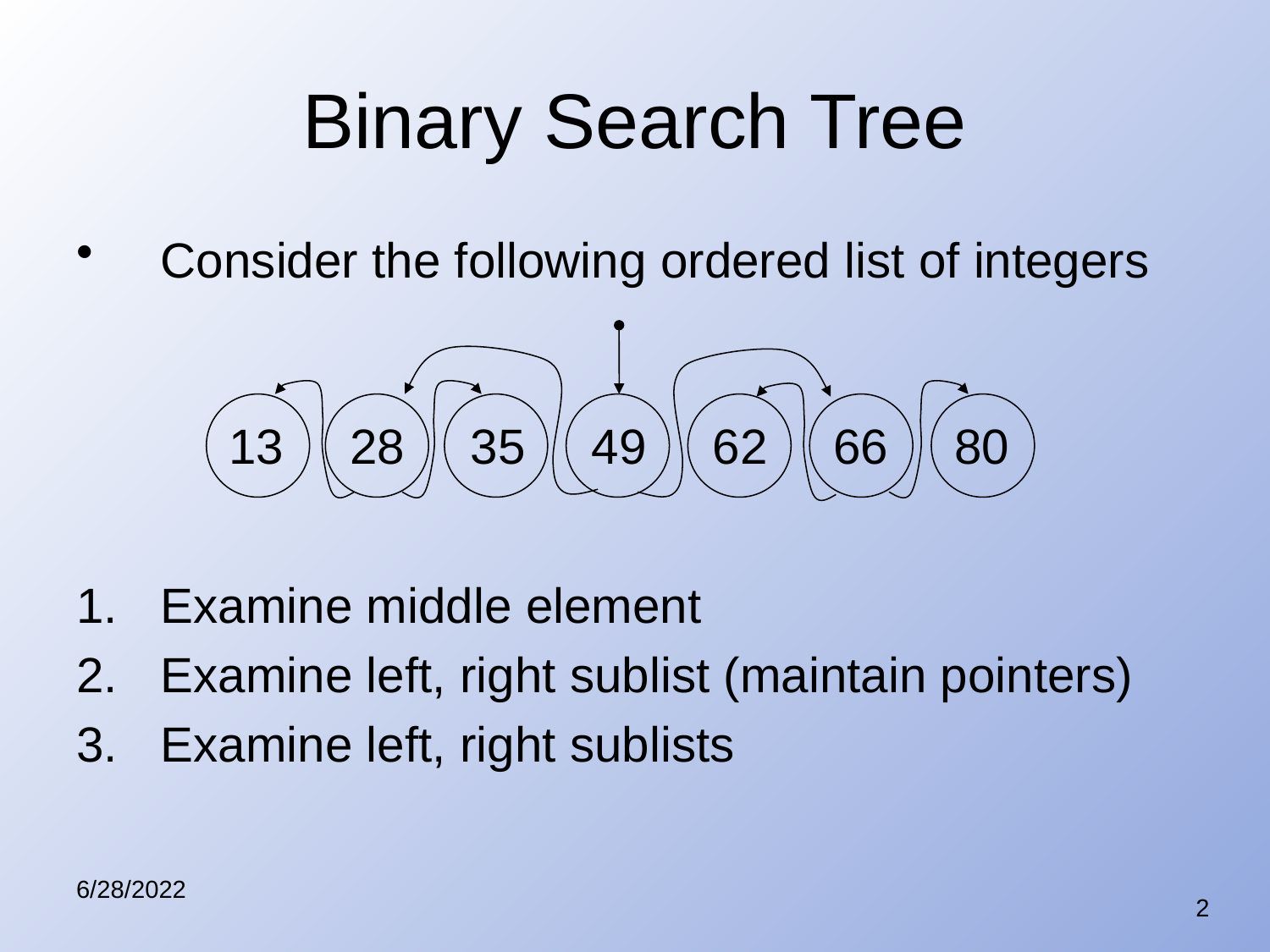

# Binary Search Tree
Consider the following ordered list of integers

Examine middle element
Examine left, right sublist (maintain pointers)
Examine left, right sublists

13

28

35

49

62

66

80

6/28/2022
2